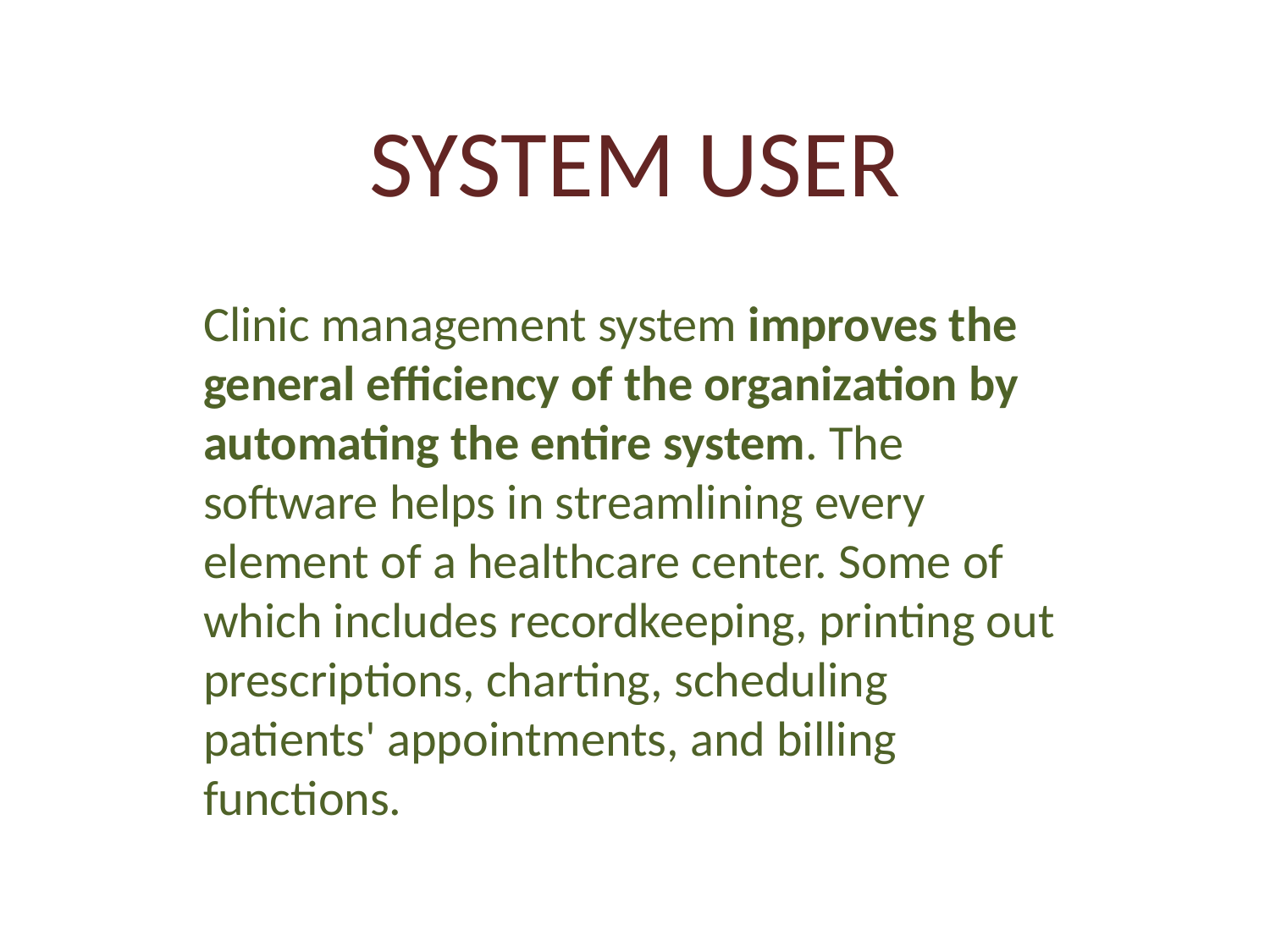

# SYSTEM USER
Clinic management system improves the general efficiency of the organization by automating the entire system. The software helps in streamlining every element of a healthcare center. Some of which includes recordkeeping, printing out prescriptions, charting, scheduling patients' appointments, and billing functions.